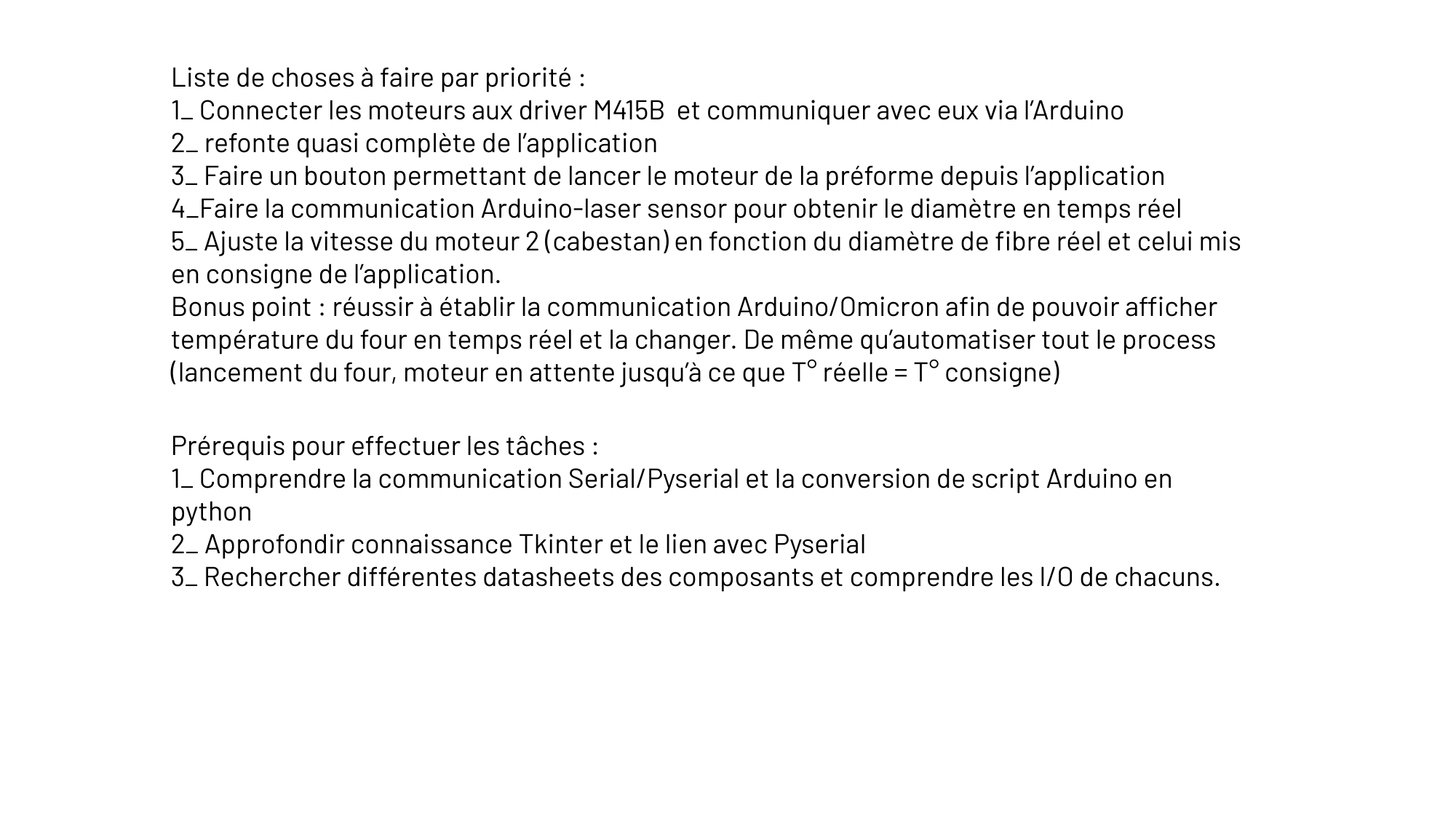

Liste de choses à faire par priorité :
1_ Connecter les moteurs aux driver M415B  et communiquer avec eux via l’Arduino
2_ refonte quasi complète de l’application
3_ Faire un bouton permettant de lancer le moteur de la préforme depuis l’application
4_Faire la communication Arduino-laser sensor pour obtenir le diamètre en temps réel
5_ Ajuste la vitesse du moteur 2 (cabestan) en fonction du diamètre de fibre réel et celui mis en consigne de l’application.
Bonus point : réussir à établir la communication Arduino/Omicron afin de pouvoir afficher température du four en temps réel et la changer. De même qu’automatiser tout le process (lancement du four, moteur en attente jusqu’à ce que T° réelle = T° consigne)
Prérequis pour effectuer les tâches :
1_ Comprendre la communication Serial/Pyserial et la conversion de script Arduino en python
2_ Approfondir connaissance Tkinter et le lien avec Pyserial
3_ Rechercher différentes datasheets des composants et comprendre les I/O de chacuns.